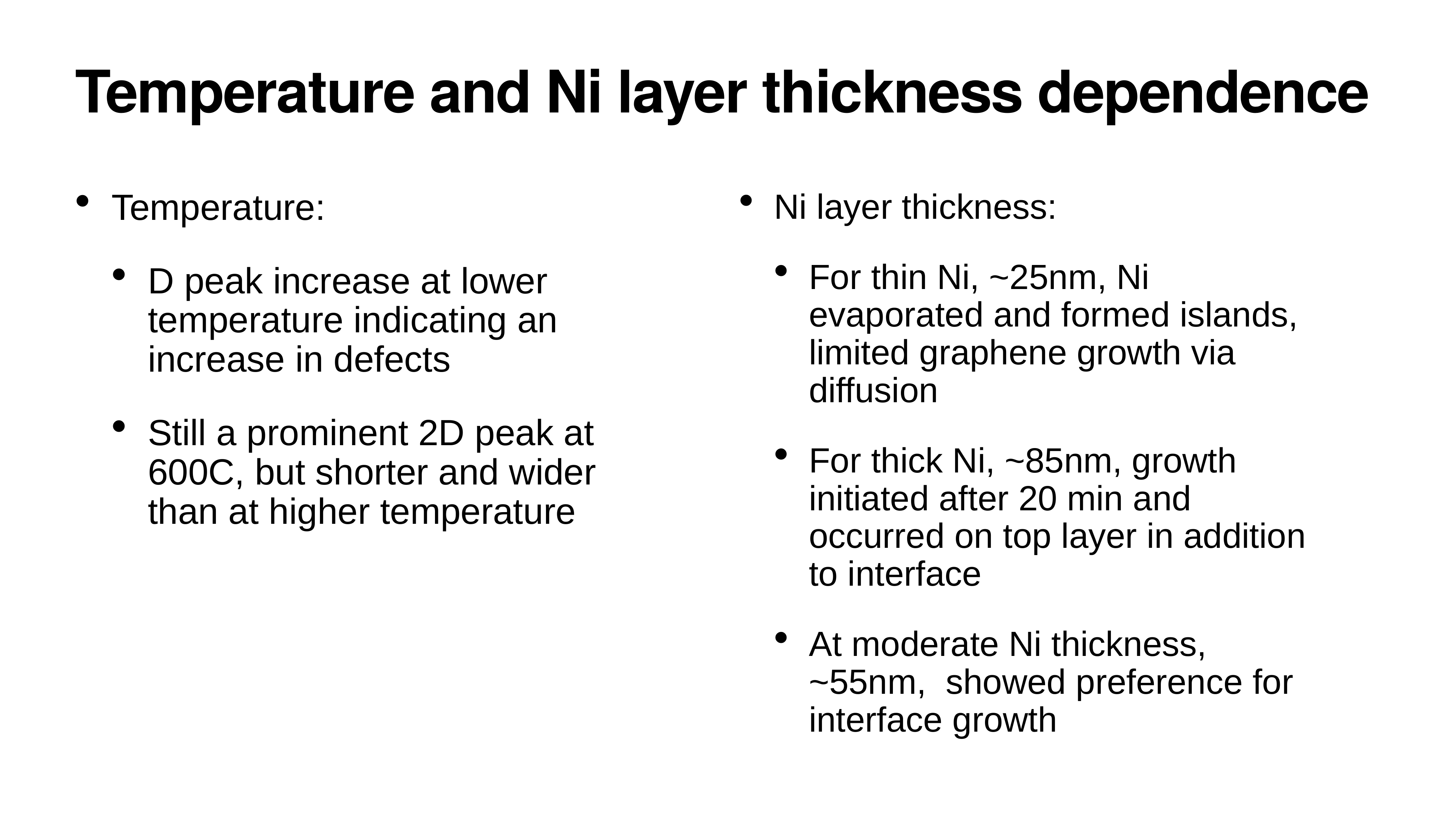

# Temperature and Ni layer thickness dependence
Temperature:
D peak increase at lower temperature indicating an increase in defects
Still a prominent 2D peak at 600C, but shorter and wider than at higher temperature
Ni layer thickness:
For thin Ni, ~25nm, Ni evaporated and formed islands, limited graphene growth via diffusion
For thick Ni, ~85nm, growth initiated after 20 min and occurred on top layer in addition to interface
At moderate Ni thickness, ~55nm,  showed preference for interface growth